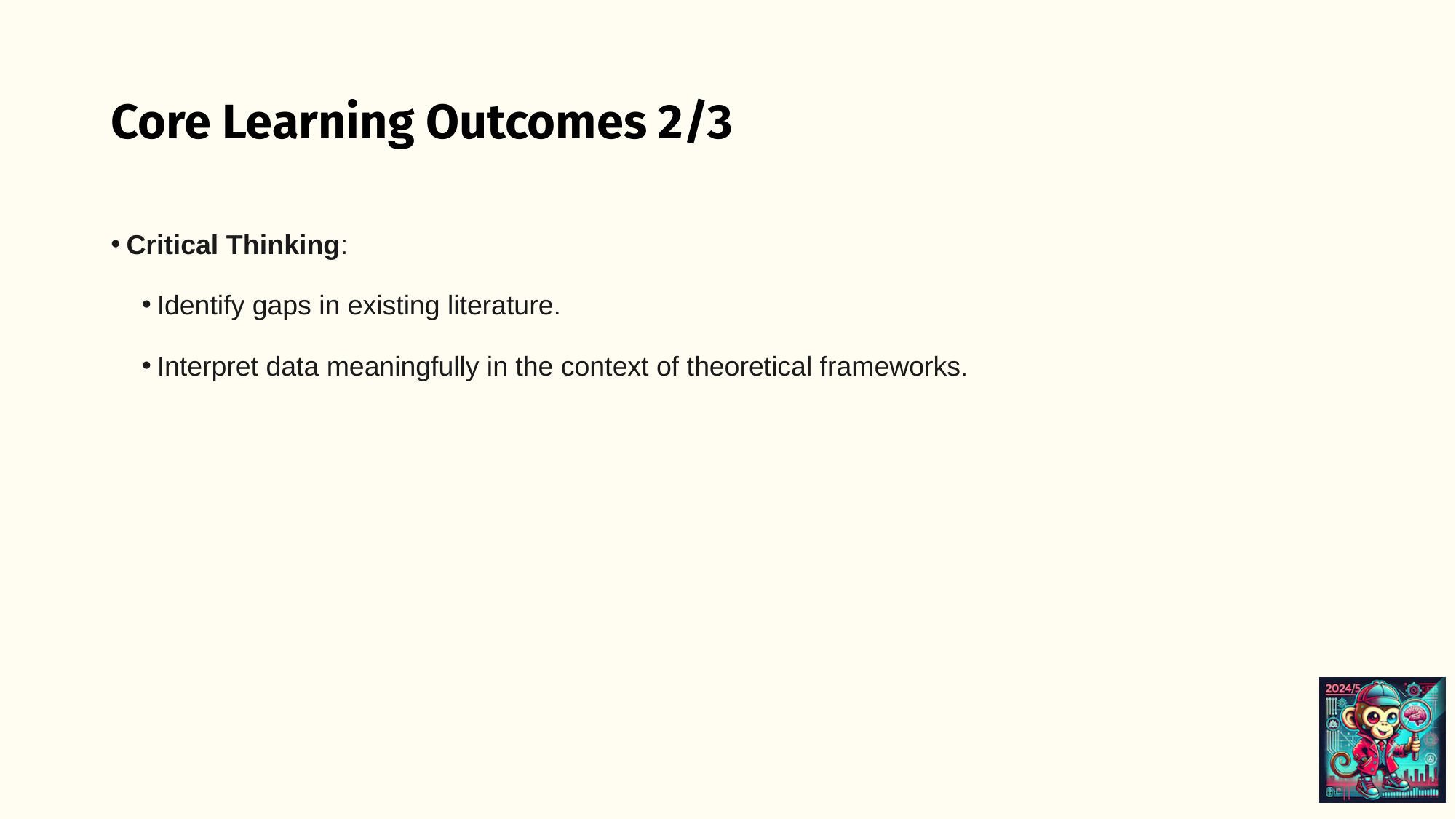

# Core Learning Outcomes 2/3
Critical Thinking:
Identify gaps in existing literature.
Interpret data meaningfully in the context of theoretical frameworks.